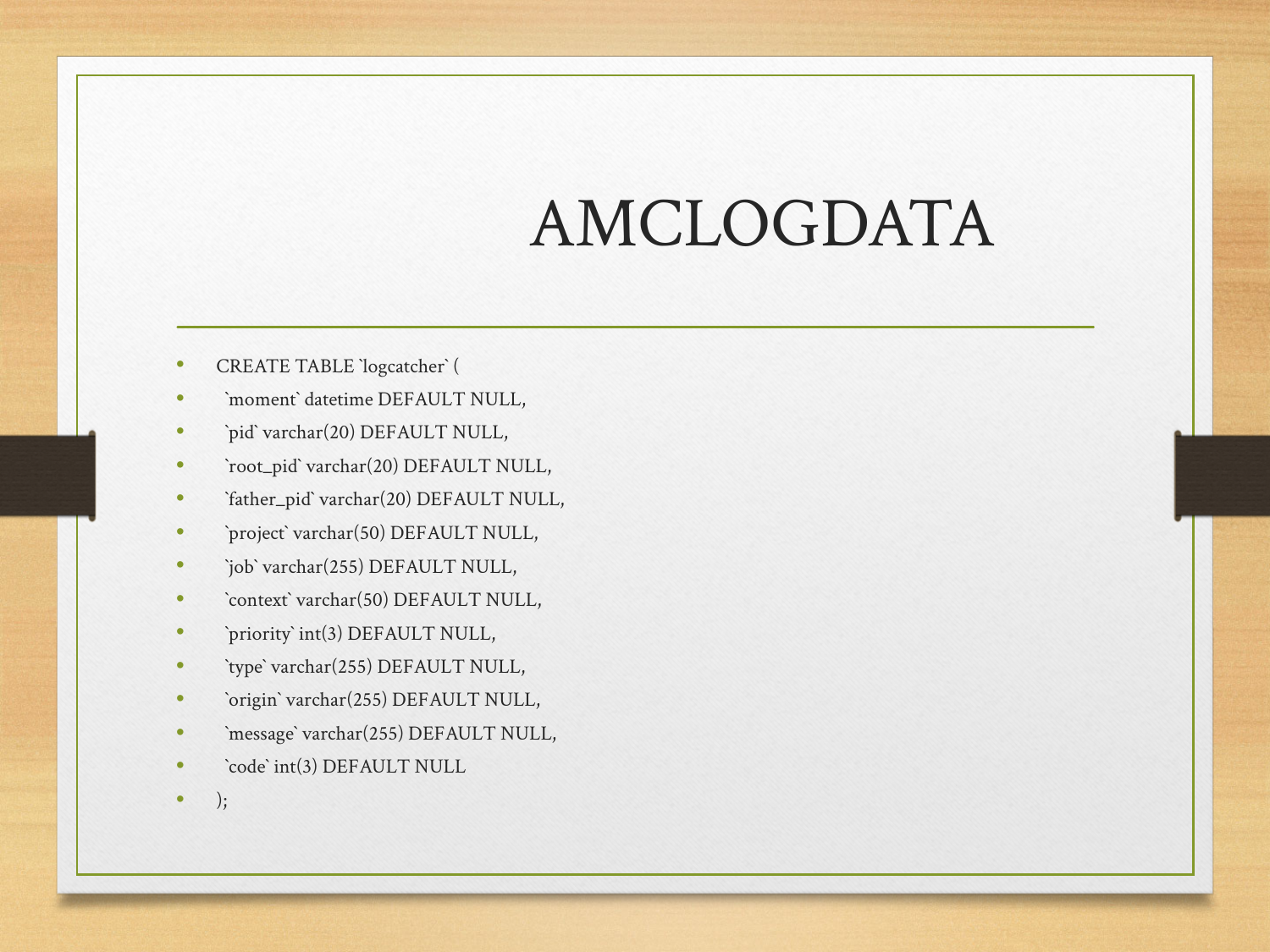

# AMCLOGDATA
CREATE TABLE `logcatcher` (
  `moment` datetime DEFAULT NULL,
  `pid` varchar(20) DEFAULT NULL,
  `root_pid` varchar(20) DEFAULT NULL,
  `father_pid` varchar(20) DEFAULT NULL,
  `project` varchar(50) DEFAULT NULL,
  `job` varchar(255) DEFAULT NULL,
  `context` varchar(50) DEFAULT NULL,
  `priority` int(3) DEFAULT NULL,
  `type` varchar(255) DEFAULT NULL,
  `origin` varchar(255) DEFAULT NULL,
  `message` varchar(255) DEFAULT NULL,
  `code` int(3) DEFAULT NULL
);